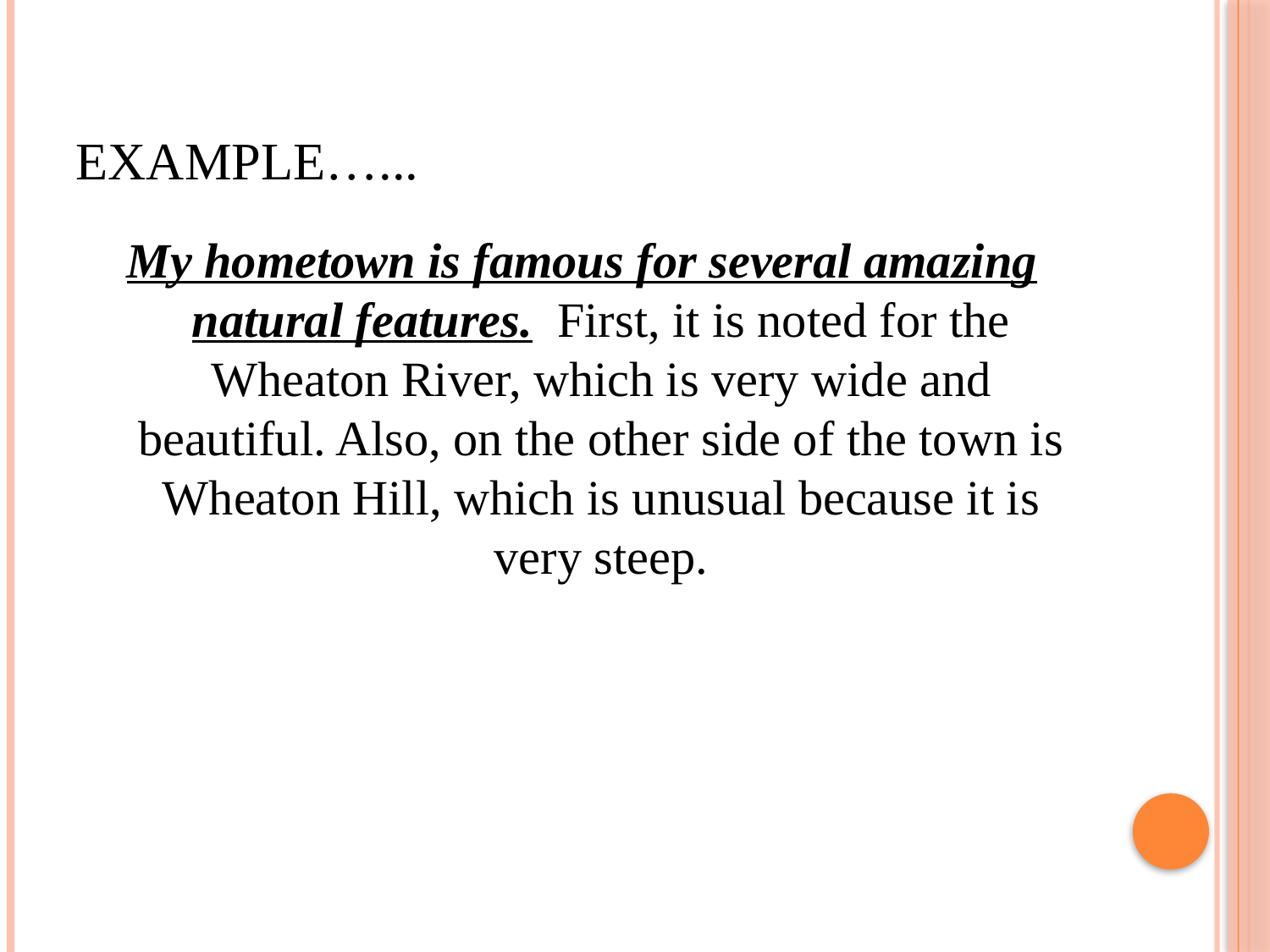

# Example…...
My hometown is famous for several amazing natural features.  First, it is noted for the Wheaton River, which is very wide and beautiful. Also, on the other side of the town is Wheaton Hill, which is unusual because it is very steep.